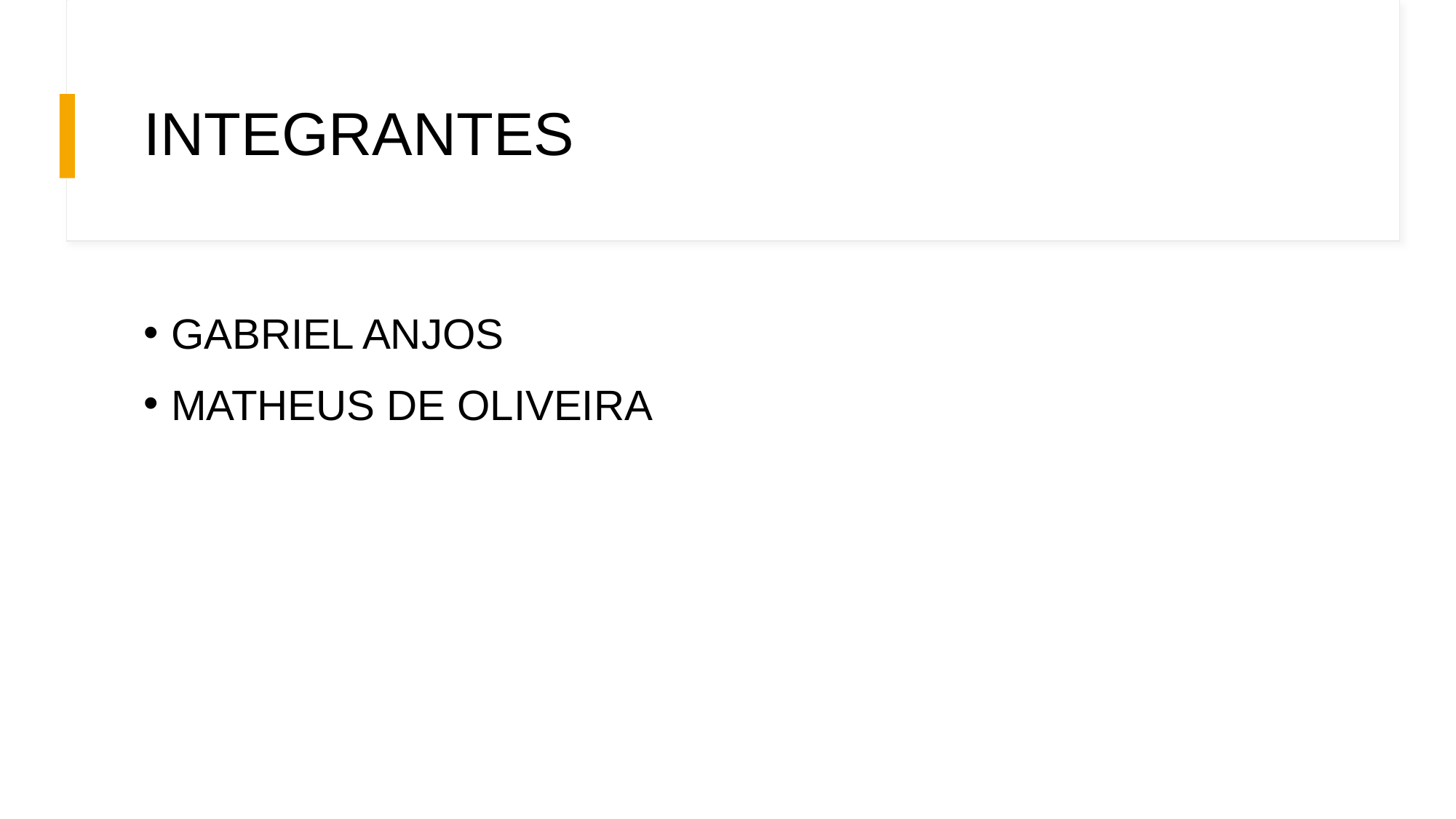

# INTEGRANTES
GABRIEL ANJOS
MATHEUS DE OLIVEIRA